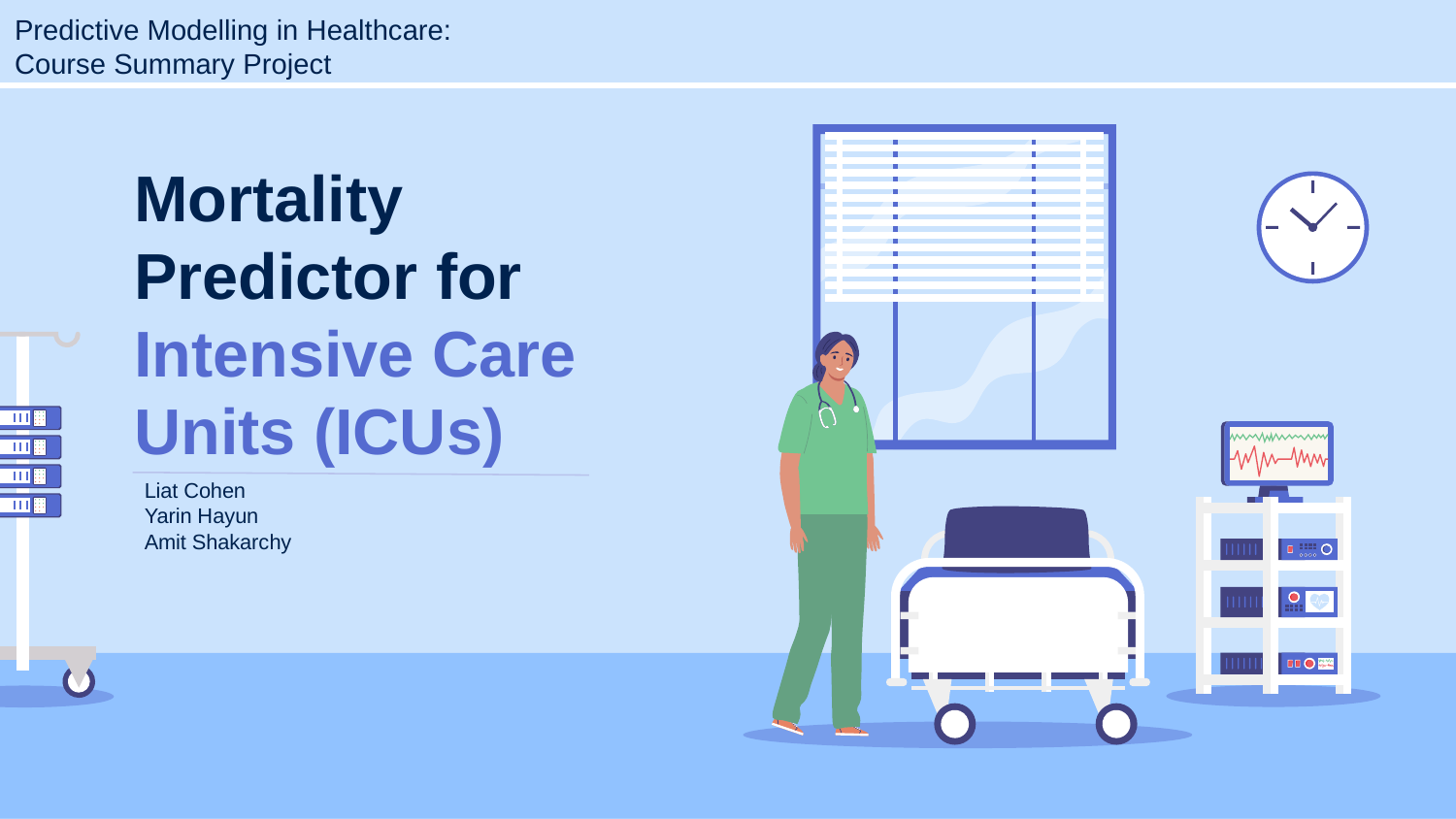

Predictive Modelling in Healthcare: Course Summary Project

# Mortality Predictor for Intensive Care Units (ICUs)

Liat Cohen
Yarin Hayun
Amit Shakarchy